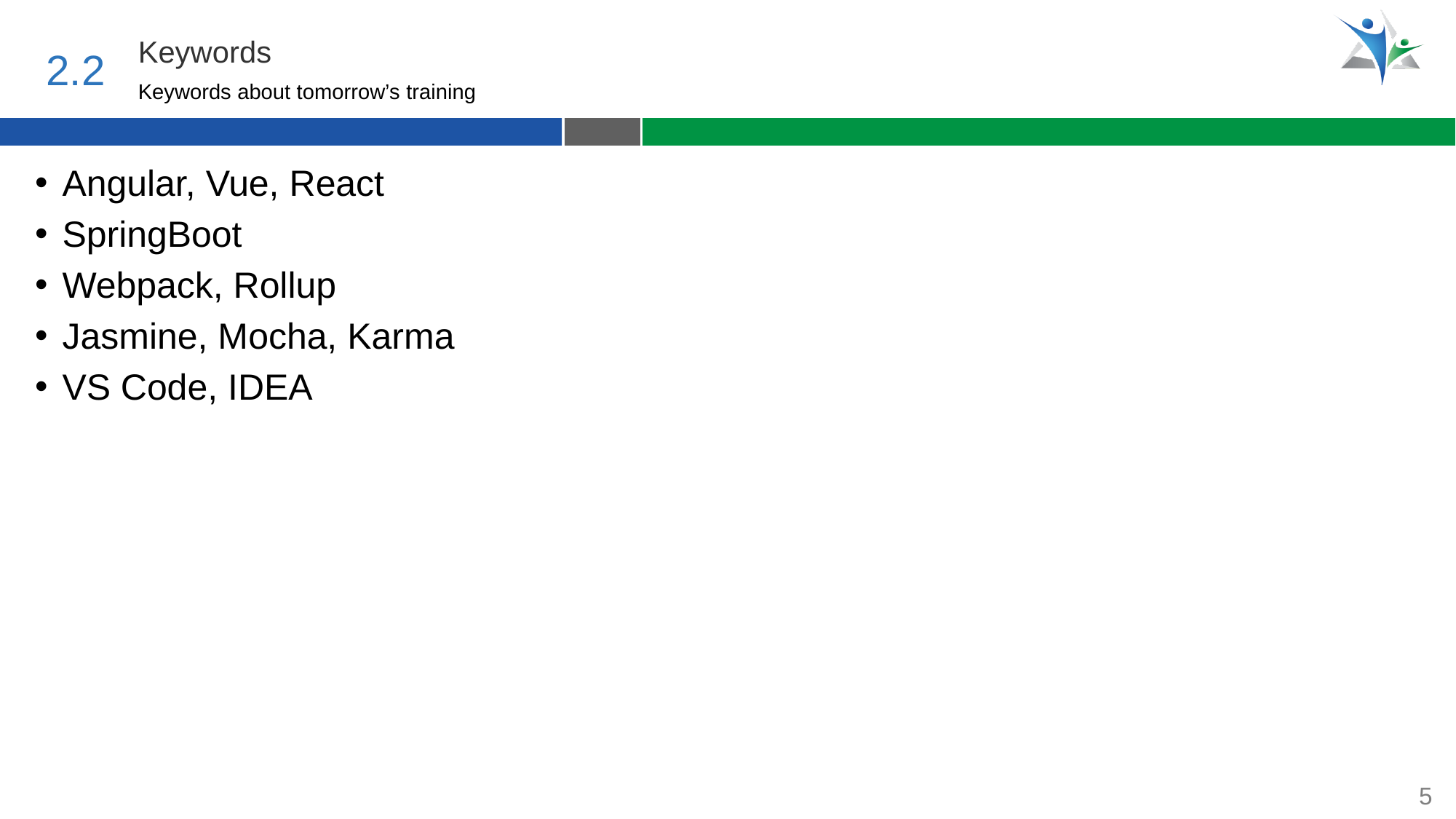

2.2
Keywords
Keywords about tomorrow’s training
Angular, Vue, React
SpringBoot
Webpack, Rollup
Jasmine, Mocha, Karma
VS Code, IDEA